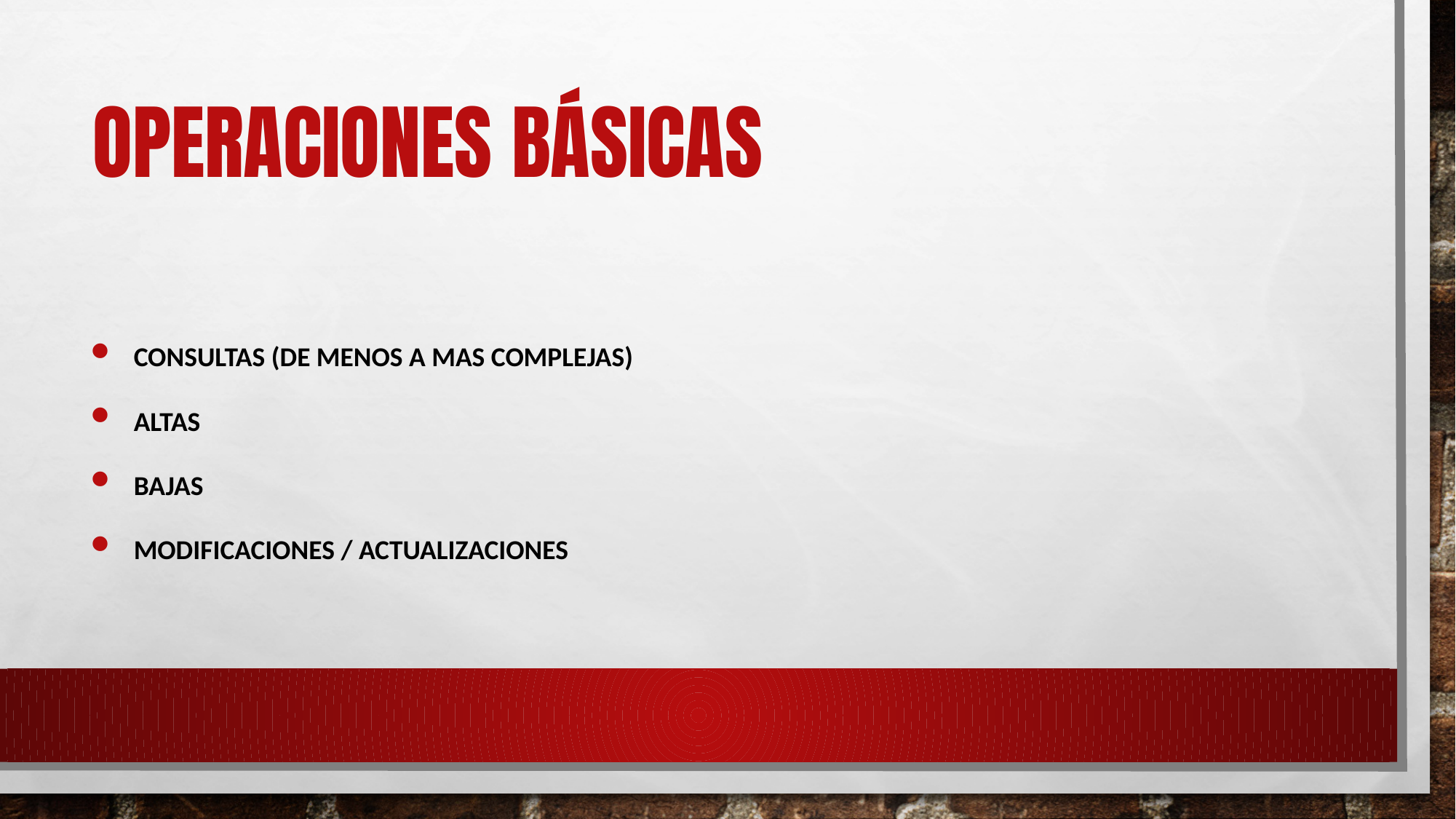

# Operaciones básicas
Consultas (de menos a mas complejas)
Altas
Bajas
Modificaciones / actualizaciones